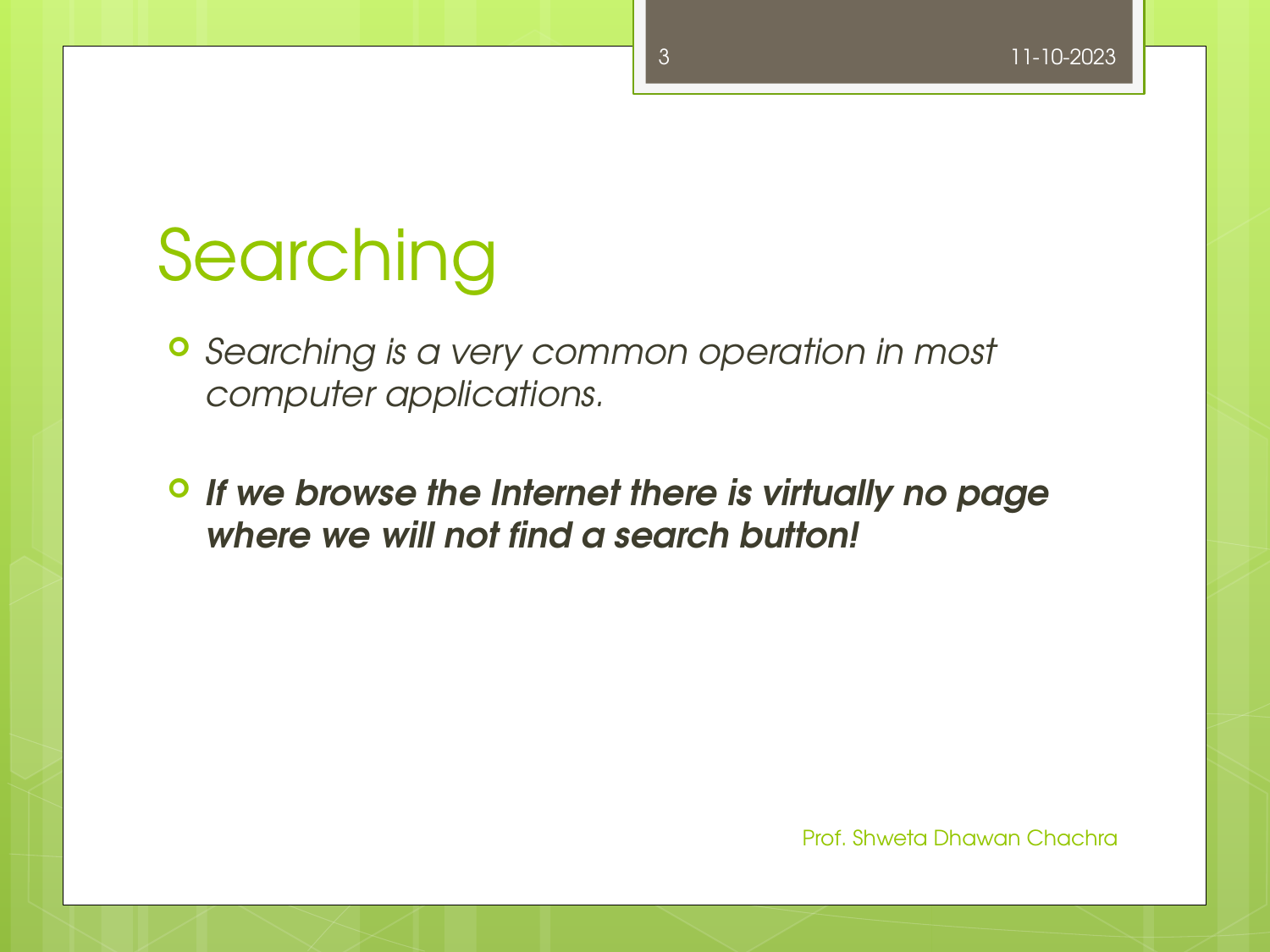

3
11-10-2023
# Searching
Searching is a very common operation in most computer applications.

If we browse the Internet there is virtually no page where we will not find a search button!
Prof. Shweta Dhawan Chachra